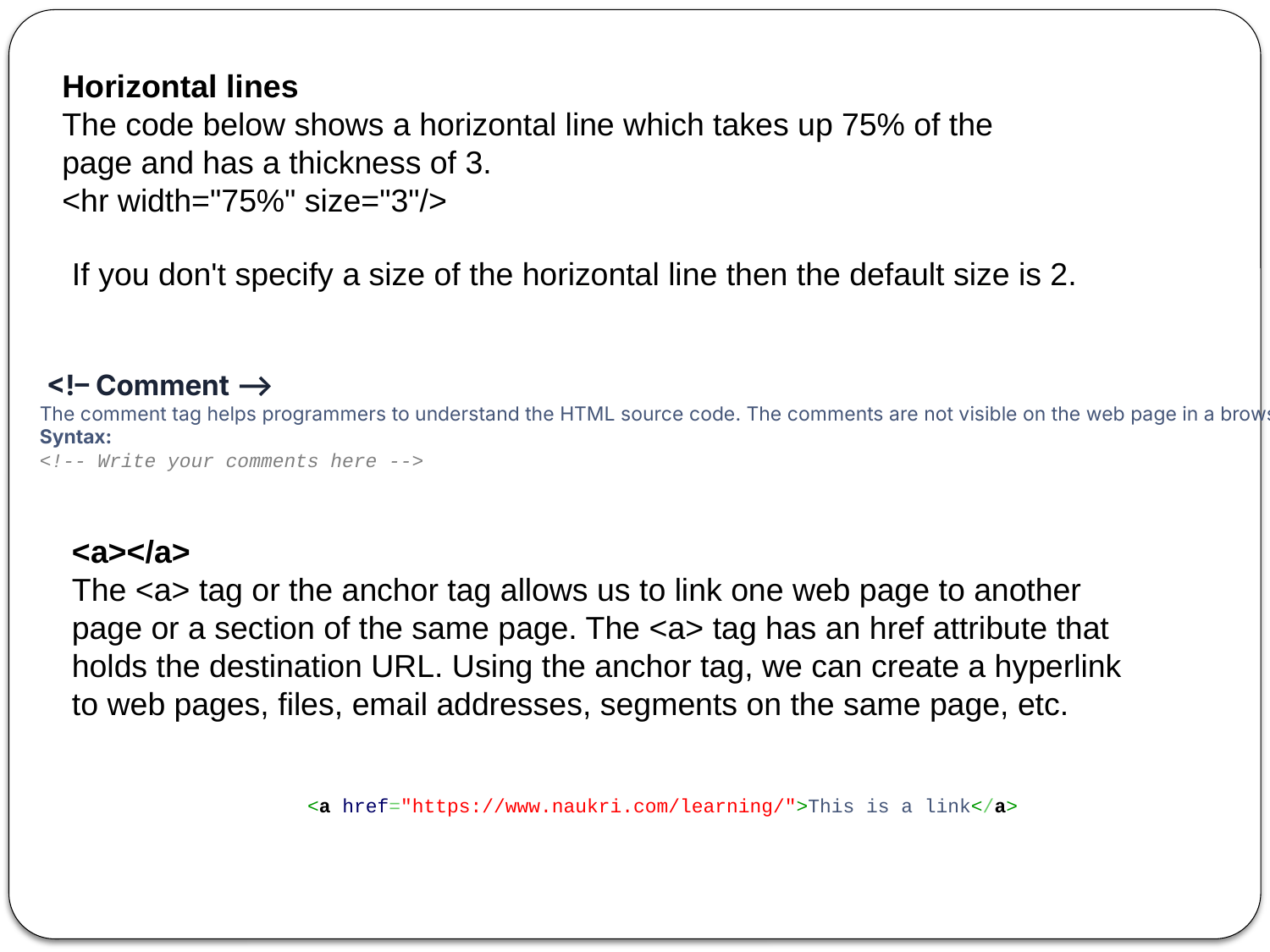

Horizontal lines
The code below shows a horizontal line which takes up 75% of the page and has a thickness of 3.
<hr width="75%" size="3"/>
If you don't specify a size of the horizontal line then the default size is 2.

 <!– Comment –>
The comment tag helps programmers to understand the HTML source code. The comments are not visible on the web page in a browser.
Syntax:
<!-- Write your comments here -->
<a></a>
The <a> tag or the anchor tag allows us to link one web page to another page or a section of the same page. The <a> tag has an href attribute that holds the destination URL. Using the anchor tag, we can create a hyperlink to web pages, files, email addresses, segments on the same page, etc.
<a href="https://www.naukri.com/learning/">This is a link</a>